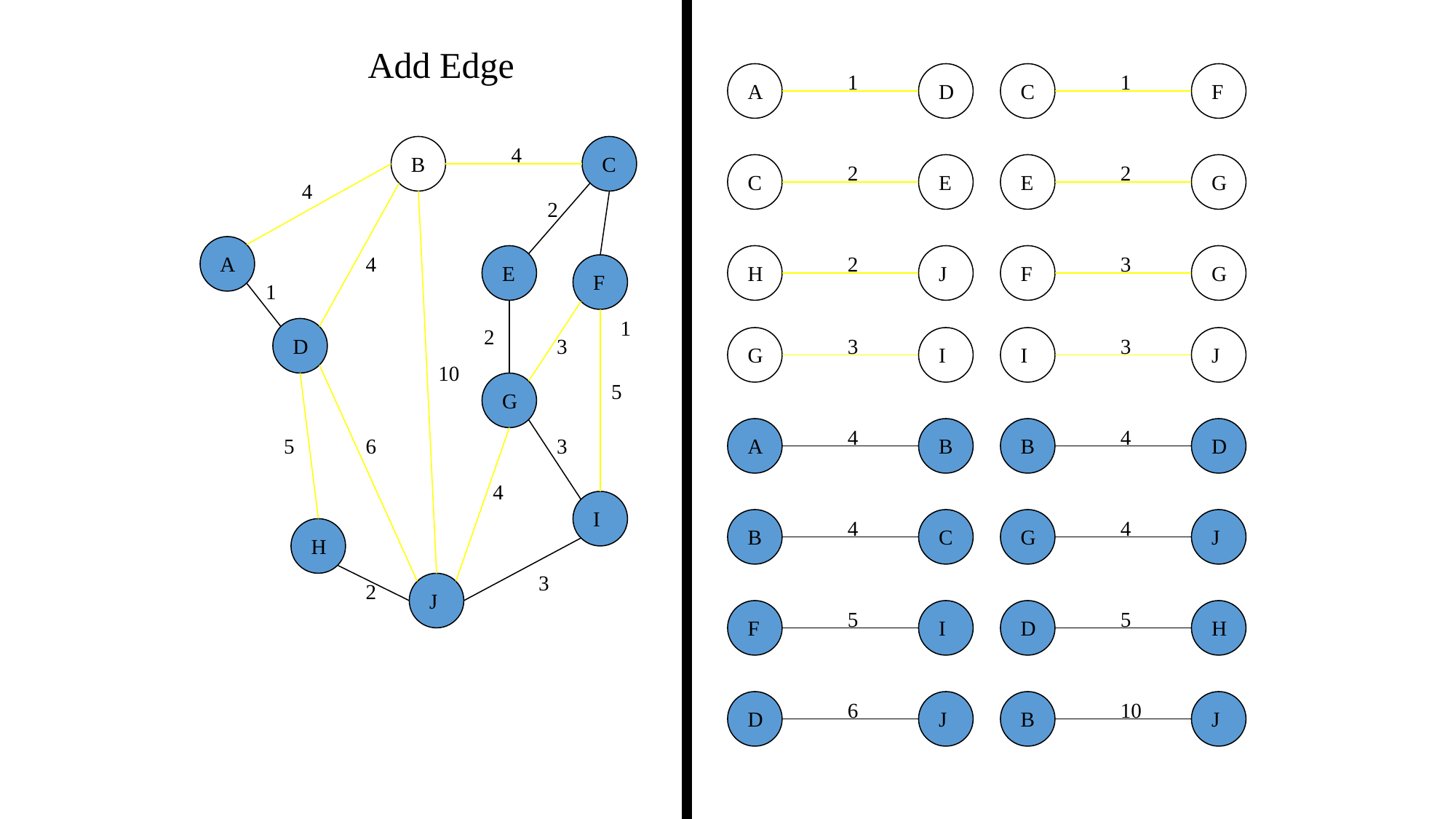

Add Edge

1
1
A
D
C
F

4
B
C

2
2
C
E
E
G
4
2

A
4
2
3

E
H
J
F
G
F
1
1

2

D
3
3
3
G
I
I
J
10

5
G

4
4
5
6
3
A
B
B
D
4

I

4
4

B
C
G
J
H
3

2
J

5
5
F
I
D
H

6
10
D
J
B
J